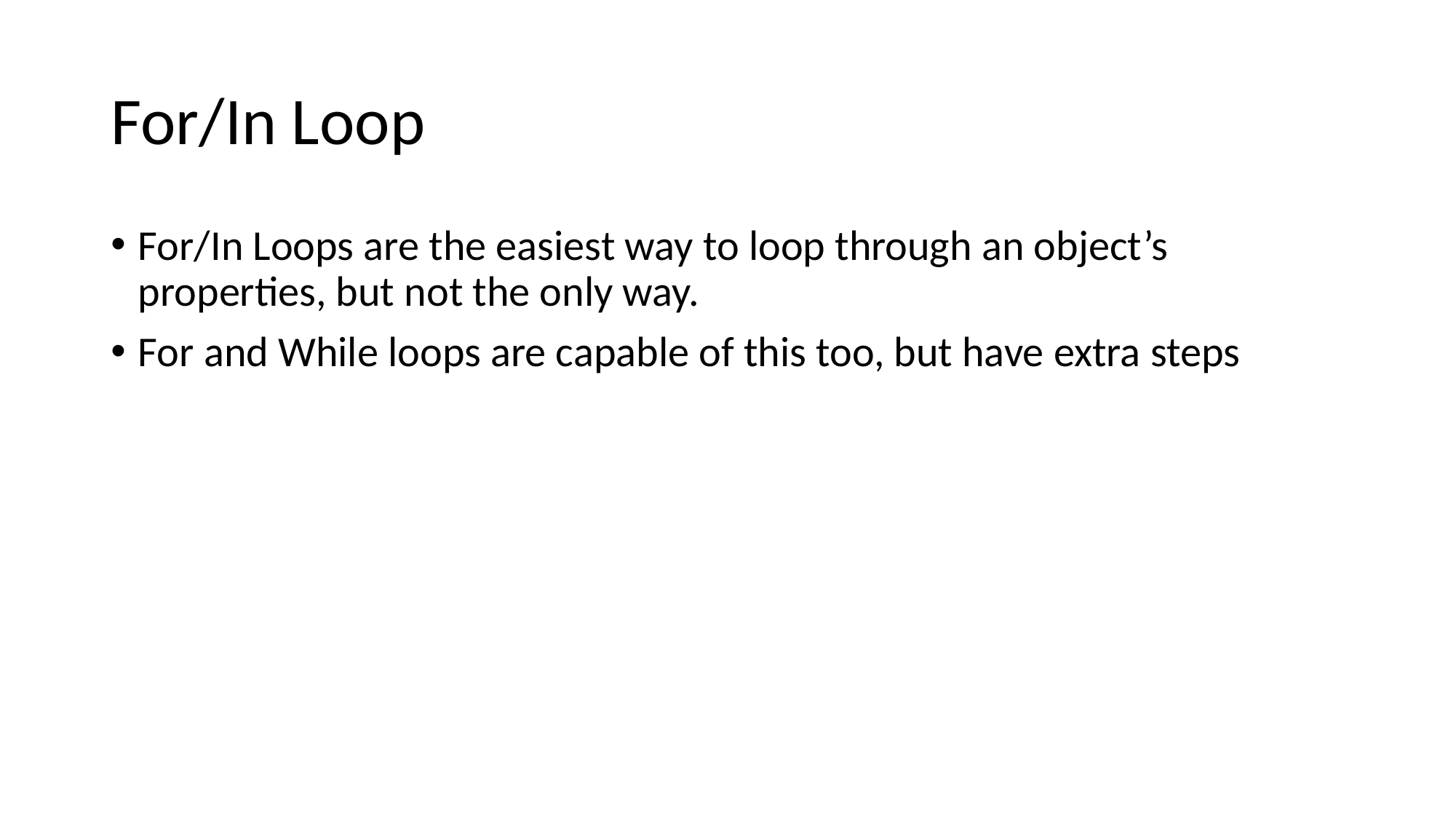

# For/In Loop
For/In Loops are the easiest way to loop through an object’s properties, but not the only way.
For and While loops are capable of this too, but have extra steps